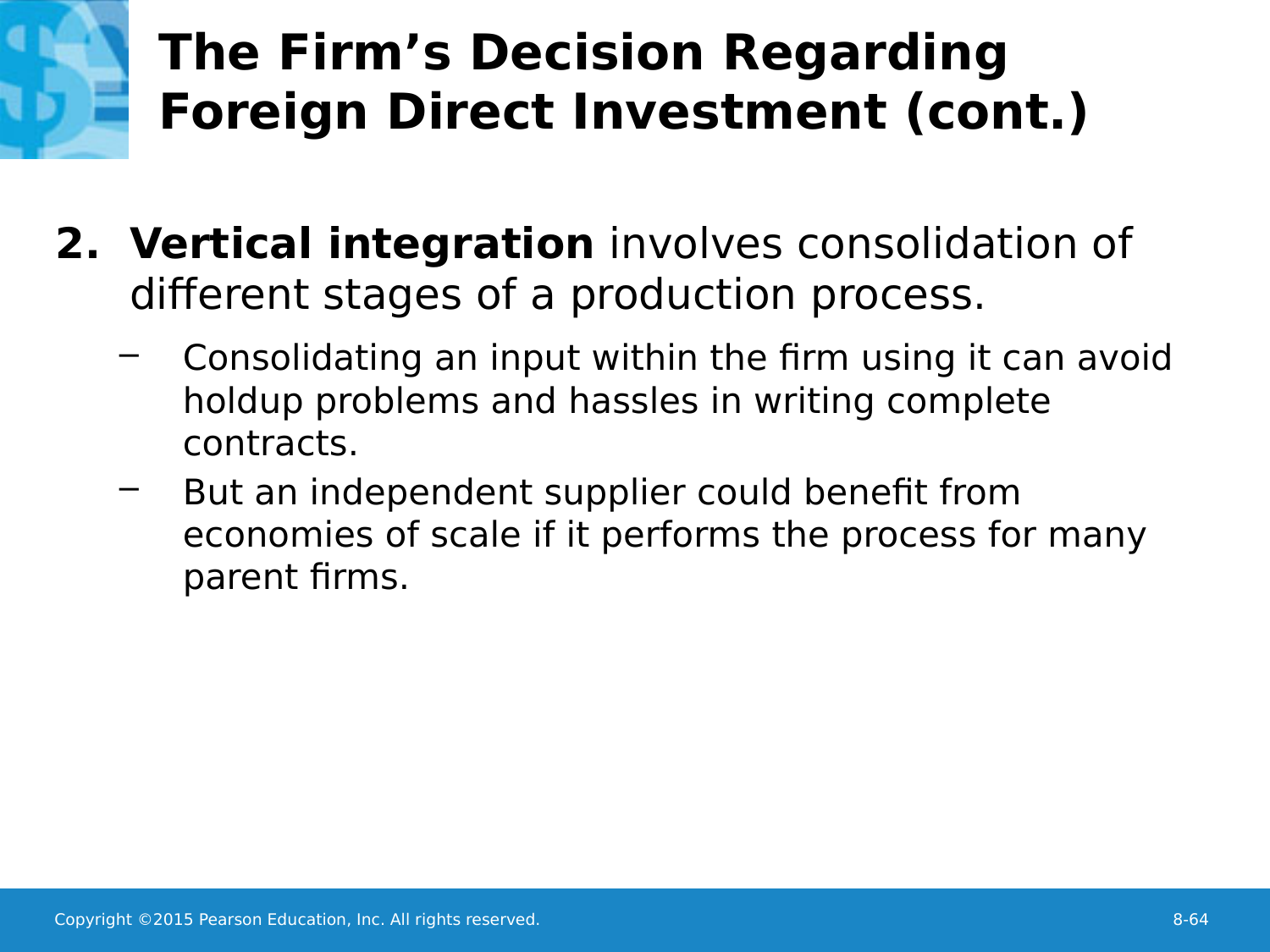

# The Firm’s Decision Regarding Foreign Direct Investment (cont.)
Vertical integration involves consolidation of different stages of a production process.
Consolidating an input within the firm using it can avoid holdup problems and hassles in writing complete contracts.
But an independent supplier could benefit from economies of scale if it performs the process for many parent firms.